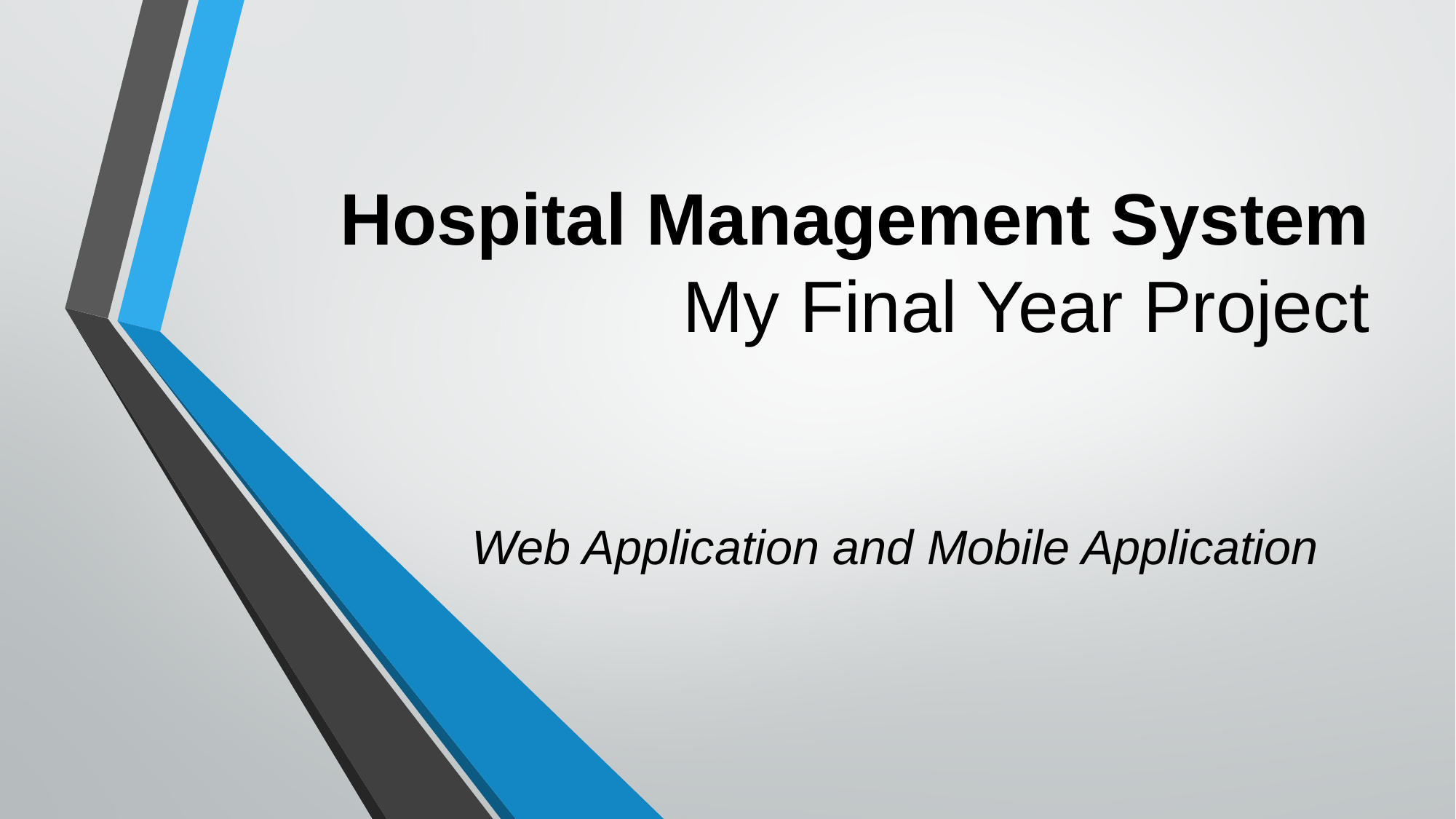

# Hospital Management System My Final Year Project
Web Application and Mobile Application